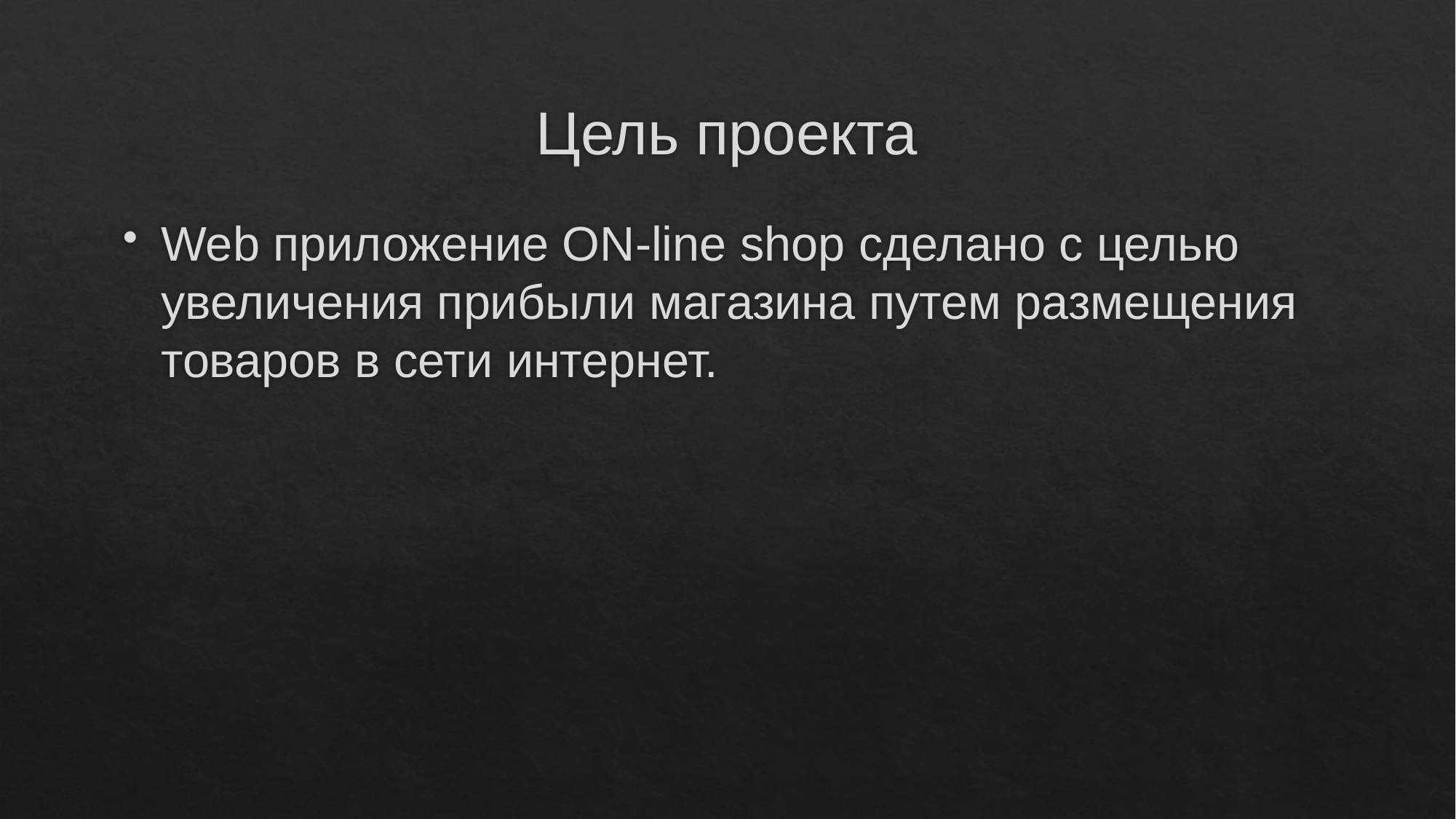

# Цель проекта
Web приложение ON-line shop сделано с целью увеличения прибыли магазина путем размещения товаров в сети интернет.